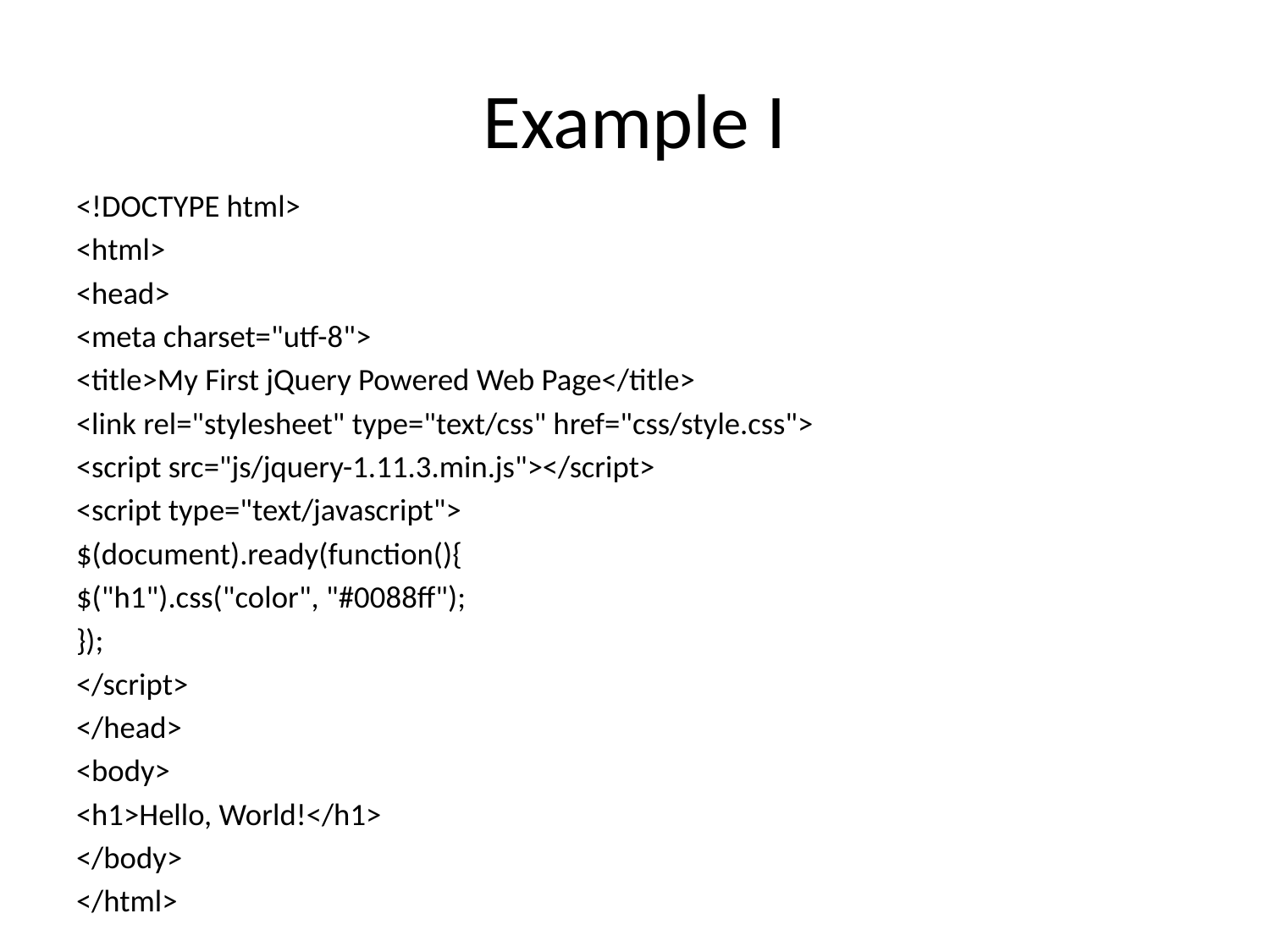

# Example I
<!DOCTYPE html>
<html>
<head>
<meta charset="utf-8">
<title>My First jQuery Powered Web Page</title>
<link rel="stylesheet" type="text/css" href="css/style.css">
<script src="js/jquery-1.11.3.min.js"></script>
<script type="text/javascript">
$(document).ready(function(){
$("h1").css("color", "#0088ff");
});
</script>
</head>
<body>
<h1>Hello, World!</h1>
</body>
</html>